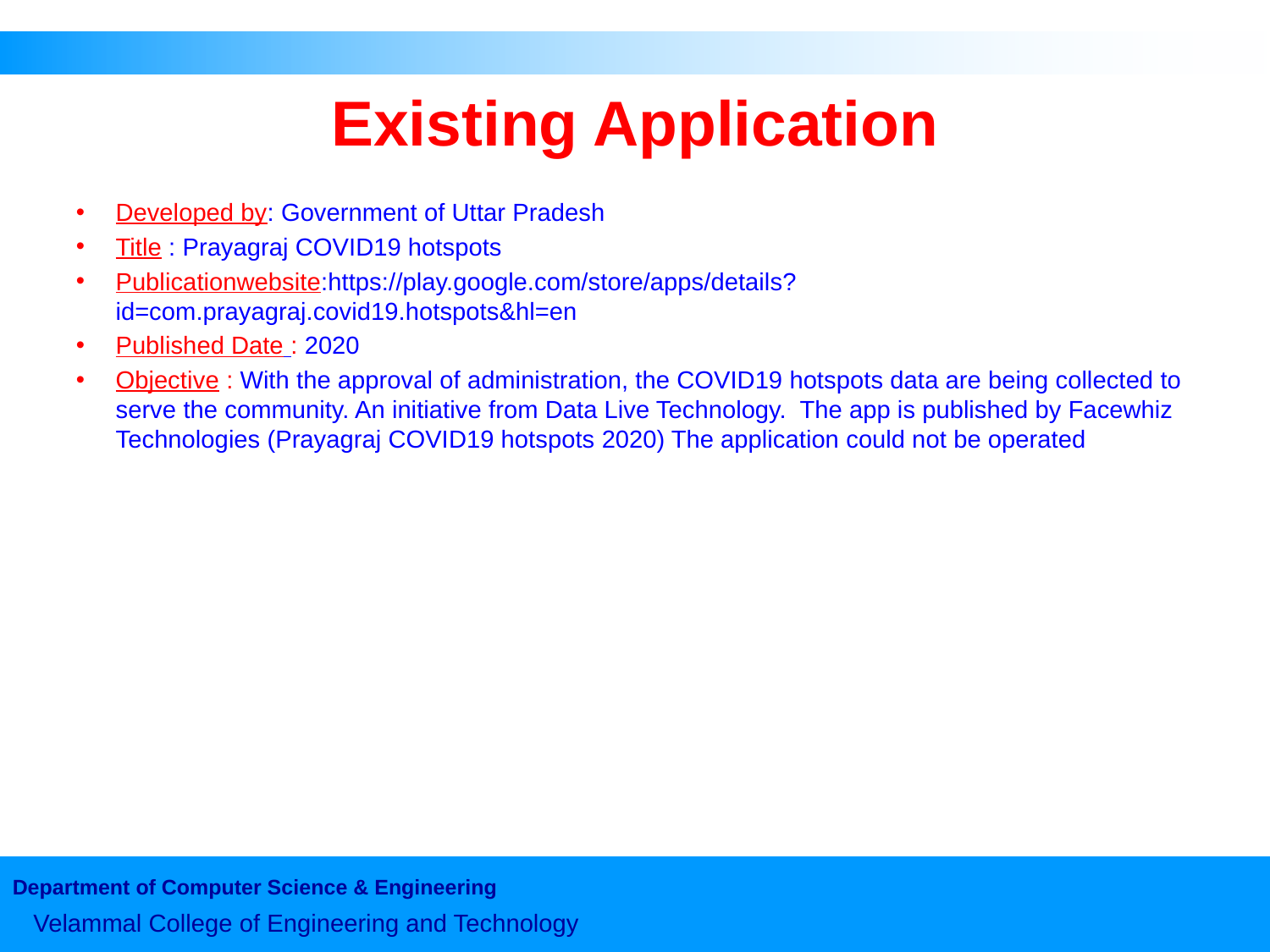

# Existing Application
Developed by: Government of Uttar Pradesh
Title : Prayagraj COVID19 hotspots
Publicationwebsite:https://play.google.com/store/apps/details?id=com.prayagraj.covid19.hotspots&hl=en
Published Date : 2020
Objective : With the approval of administration, the COVID19 hotspots data are being collected to serve the community. An initiative from Data Live Technology.  The app is published by Facewhiz Technologies (Prayagraj COVID19 hotspots 2020) The application could not be operated
Department of Computer Science & Engineering
   Velammal College of Engineering and Technology